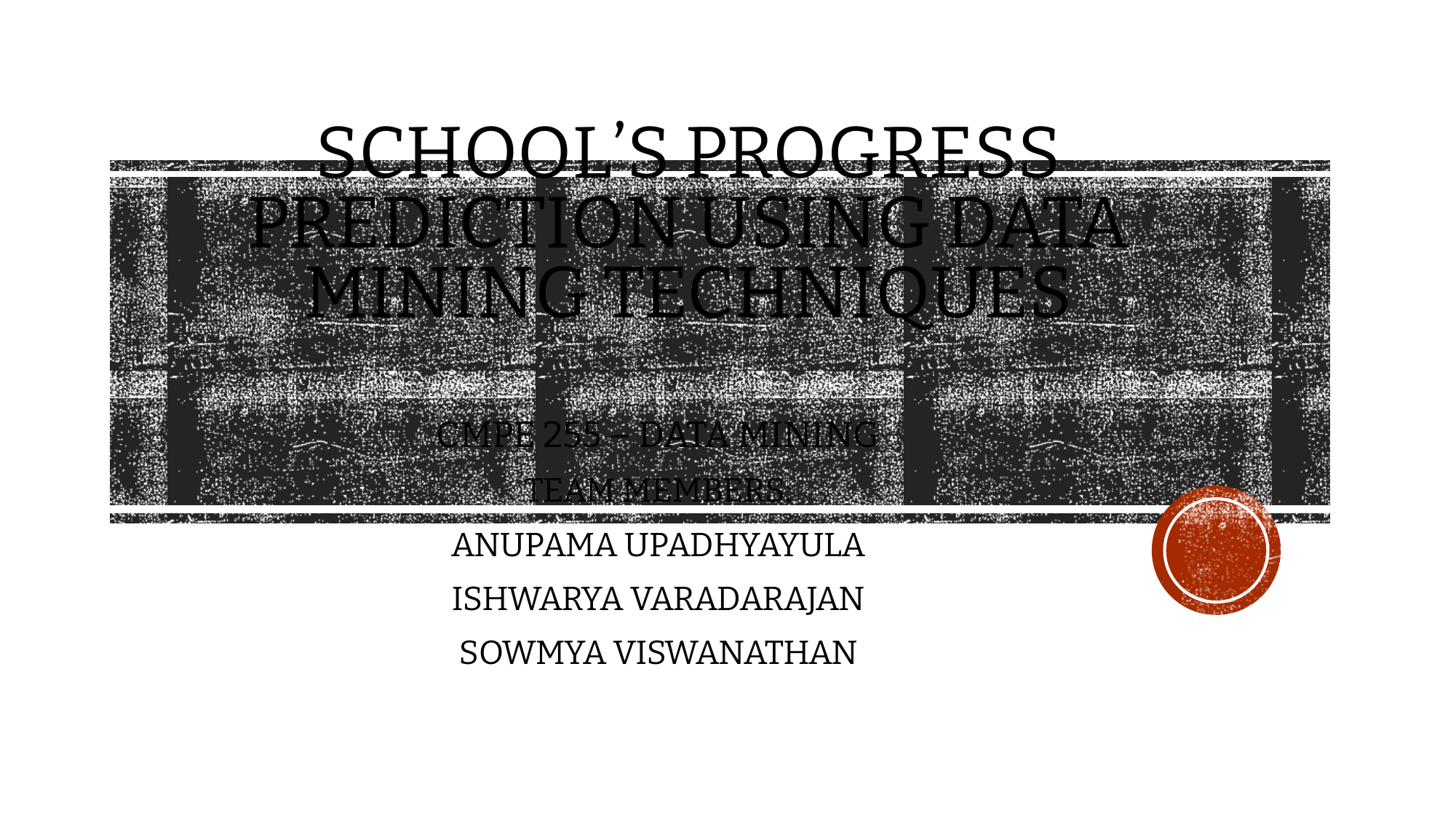

# SCHOOL’S PROGRESS PREDICTION USING DATA MINING TECHNIQUES
CMPE 255 – DATA MINING
TEAM MEMBERS:
ANUPAMA UPADHYAYULA
ISHWARYA VARADARAJAN
SOWMYA VISWANATHAN